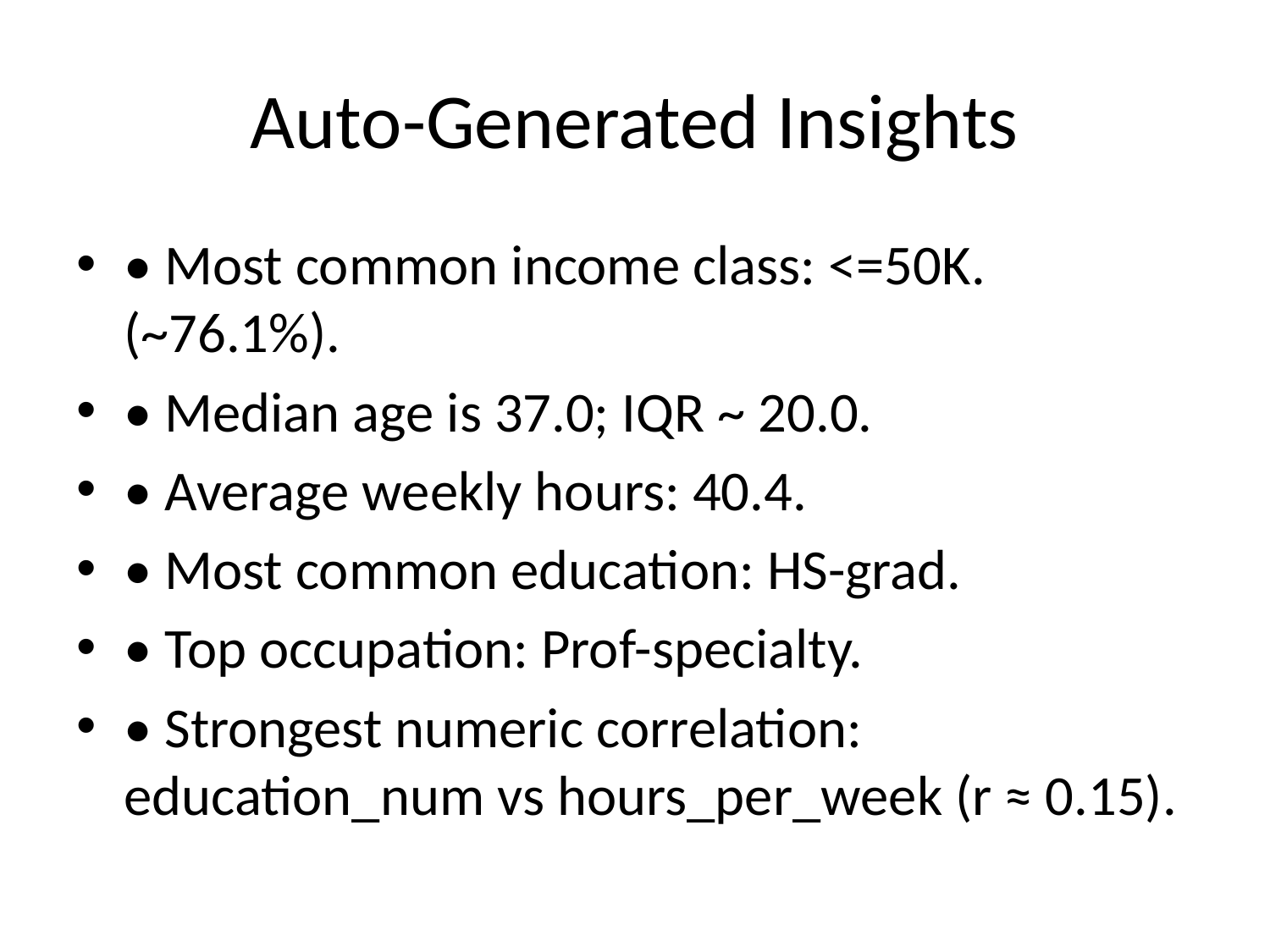

# Auto-Generated Insights
• Most common income class: <=50K. (~76.1%).
• Median age is 37.0; IQR ~ 20.0.
• Average weekly hours: 40.4.
• Most common education: HS-grad.
• Top occupation: Prof-specialty.
• Strongest numeric correlation: education_num vs hours_per_week (r ≈ 0.15).